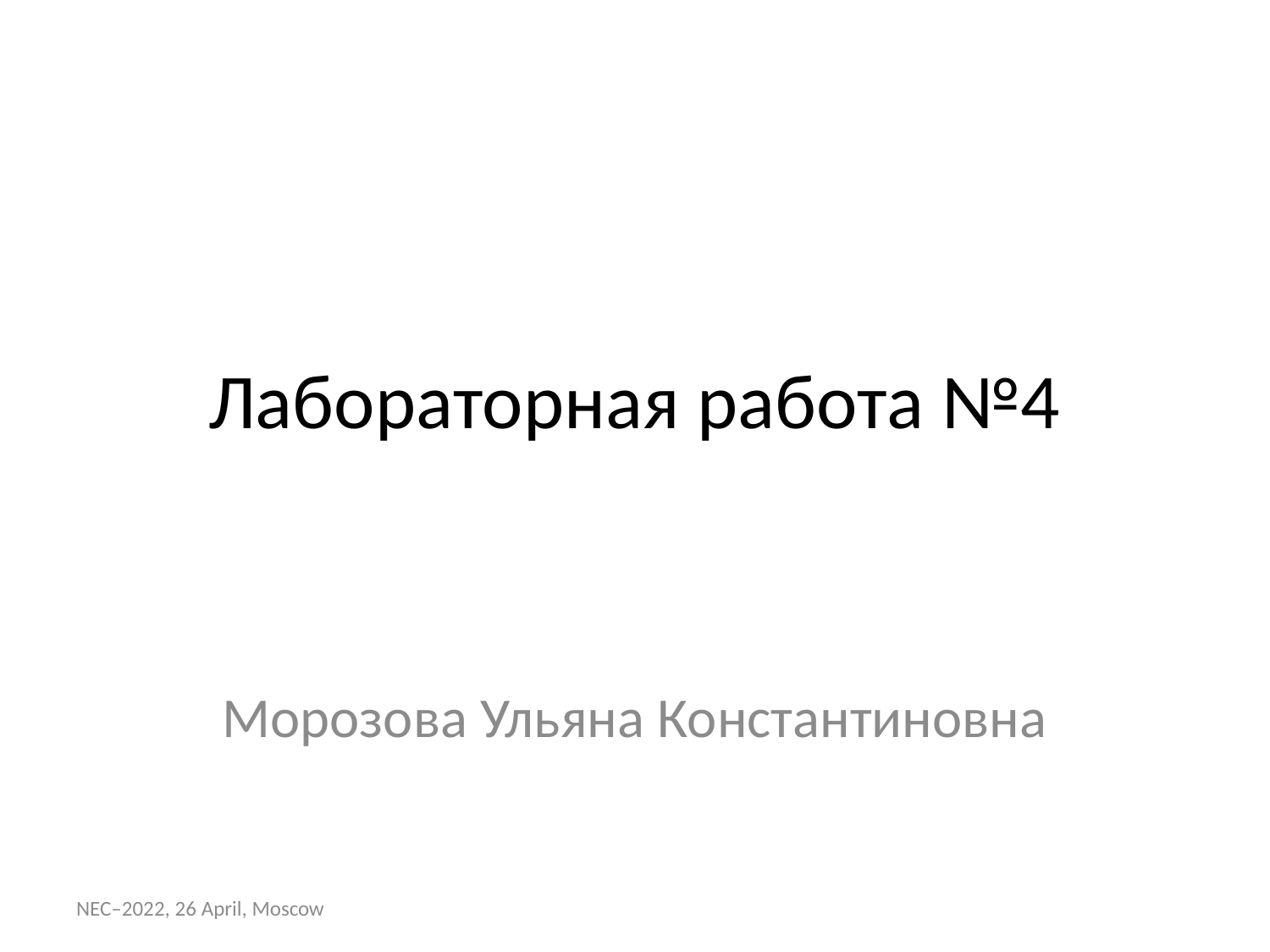

# Лабораторная работа №4
Морозова Ульяна Константиновна
NEC–2022, 26 April, Moscow